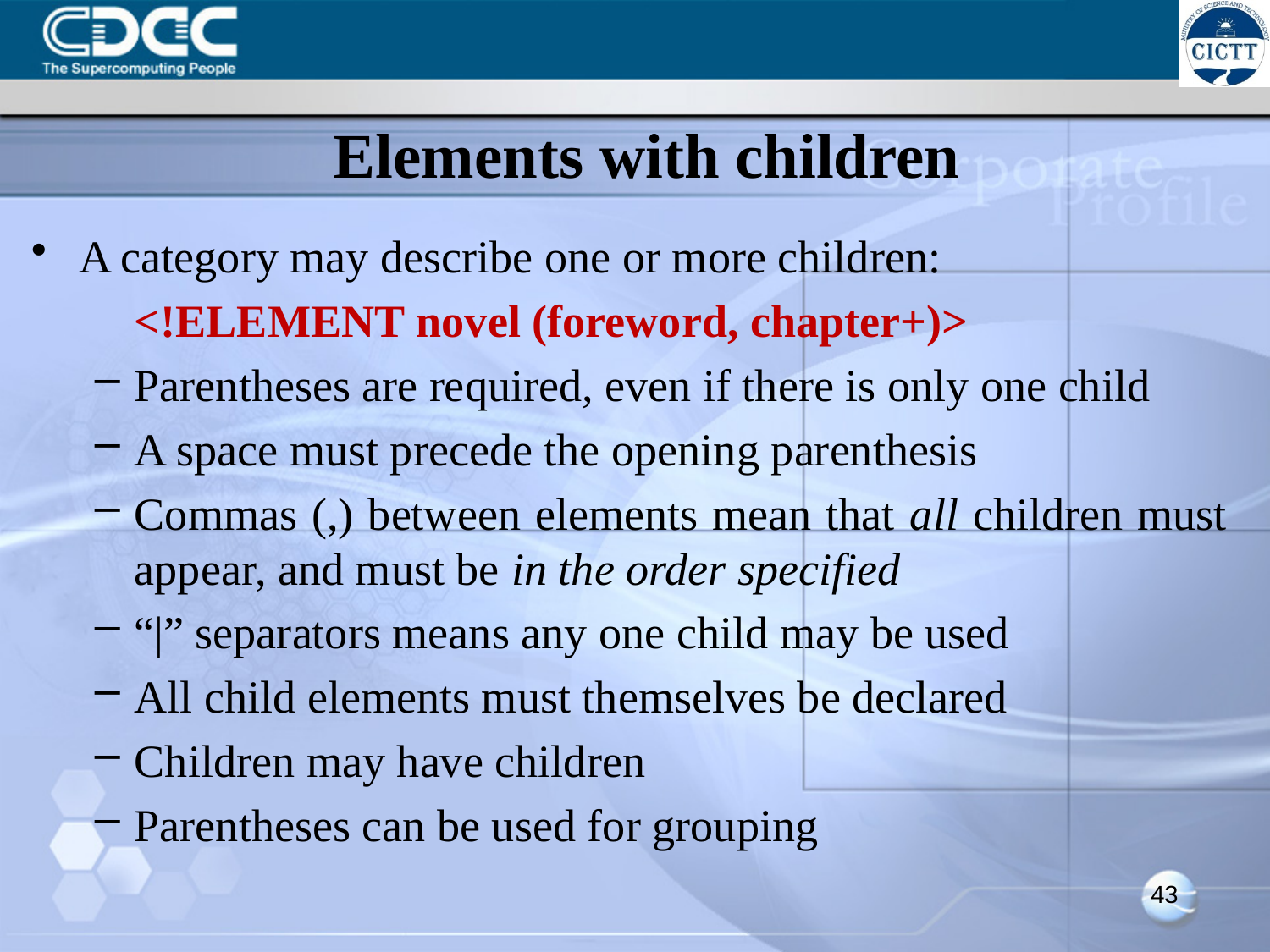

Elements with children
A category may describe one or more children:
<!ELEMENT novel (foreword, chapter+)>
Parentheses are required, even if there is only one child
A space must precede the opening parenthesis
Commas (,) between elements mean that all children must appear, and must be in the order specified
“|” separators means any one child may be used
All child elements must themselves be declared
Children may have children
Parentheses can be used for grouping